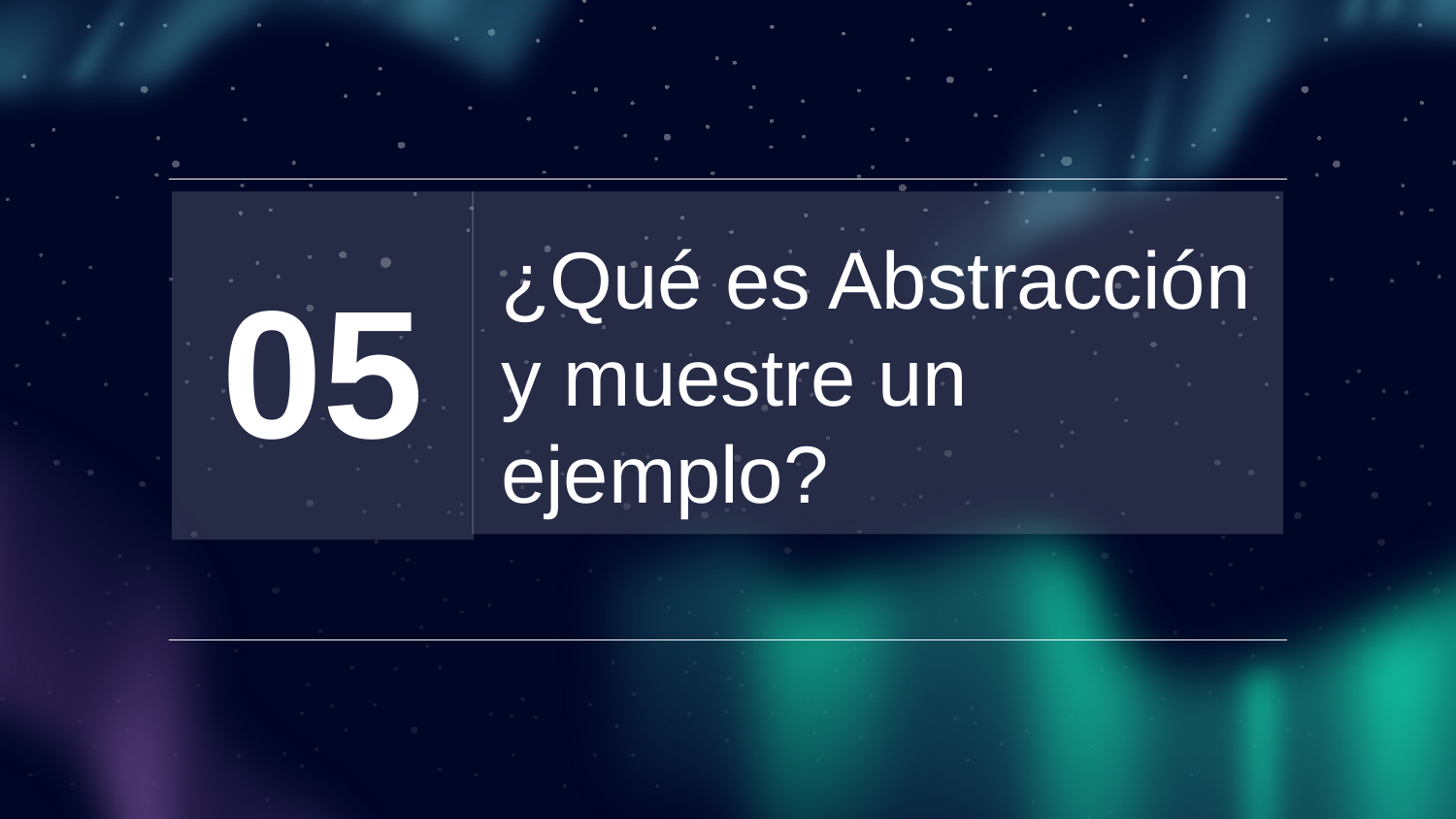

05
# ¿Qué es Abstracción y muestre un ejemplo?